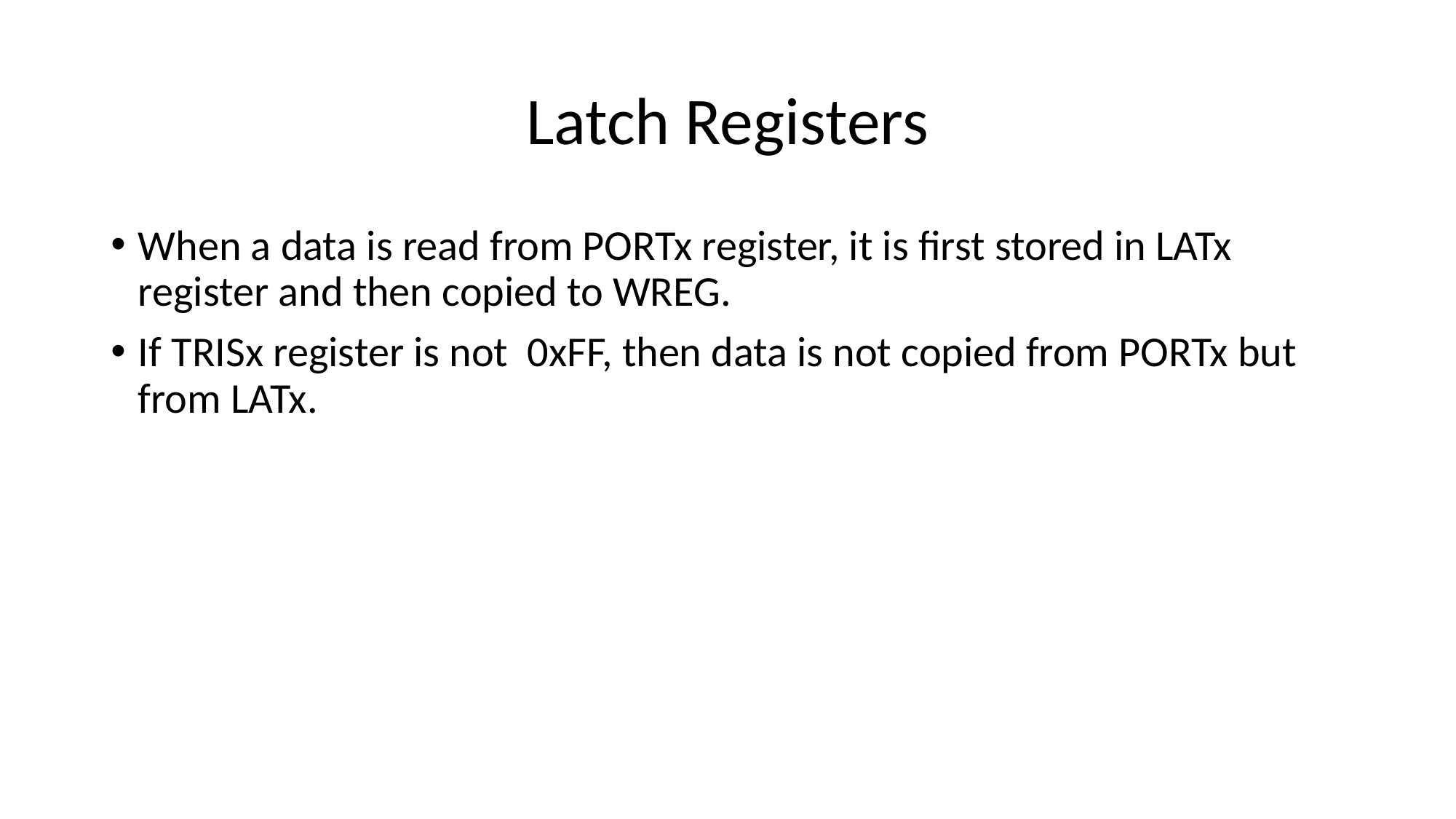

# Latch Registers
When a data is read from PORTx register, it is first stored in LATx register and then copied to WREG.
If TRISx register is not  0xFF, then data is not copied from PORTx but from LATx.